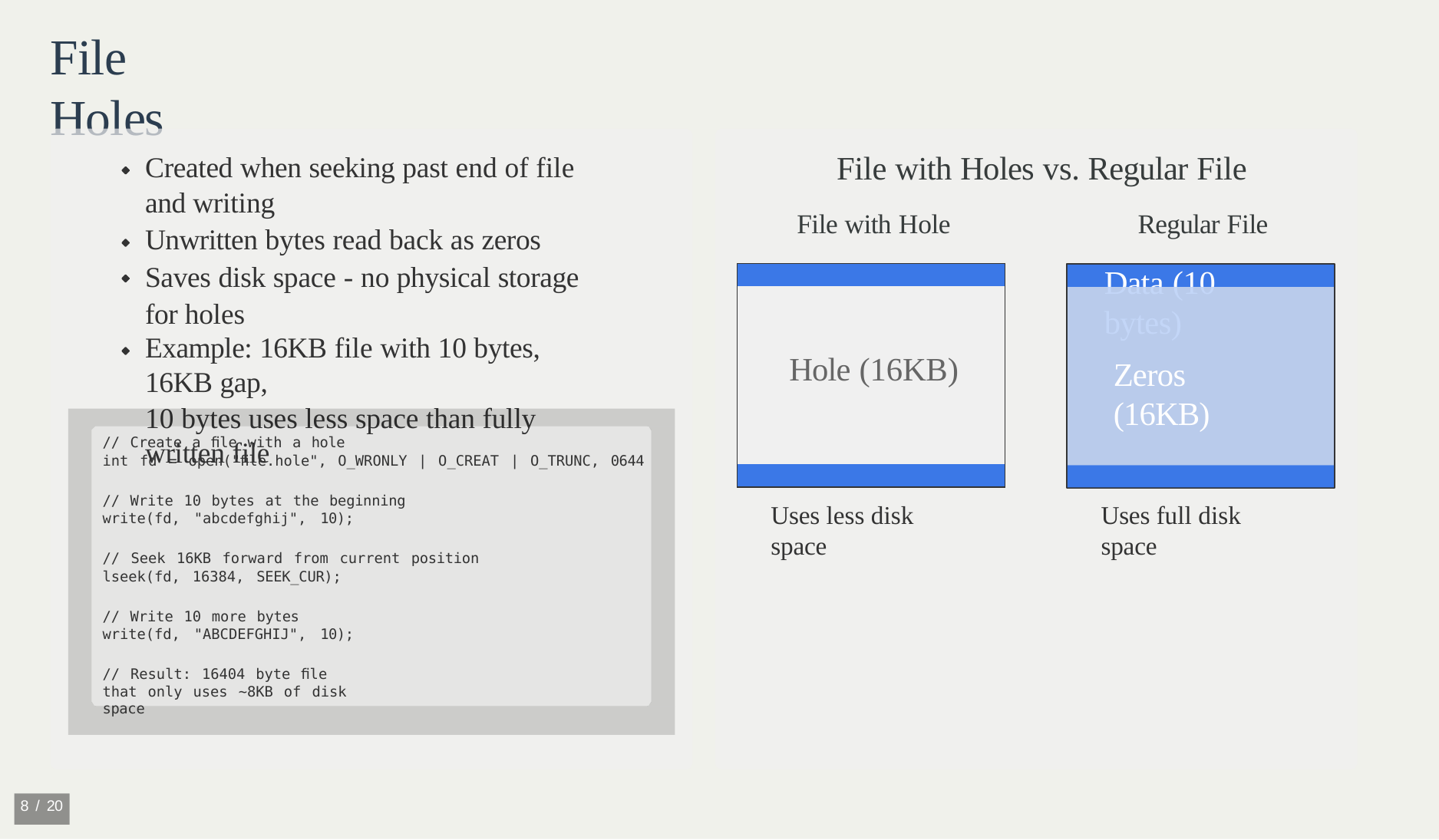

# File Holes

File with Holes vs. Regular File
File with Hole	Regular File
Data (10 bytes)
Created when seeking past end of file and writing
Unwritten bytes read back as zeros
Saves disk space - no physical storage for holes
Example: 16KB file with 10 bytes, 16KB gap,
10 bytes uses less space than fully written file

|  |
| --- |
| Hole (16KB) |
|  |
Data (10 bytes)

Zeros (16KB)

// Create a ﬁle with a hole
int fd = open("ﬁle.hole", O_WRONLY | O_CREAT | O_TRUNC, 0644

// Write 10 bytes at the beginning write(fd, "abcdefghij", 10);

// Seek 16KB forward from current position lseek(fd, 16384, SEEK_CUR);

// Write 10 more bytes write(fd, "ABCDEFGHIJ", 10);

// Result: 16404 byte ﬁle that only uses ~8KB of disk space

Uses less disk space
Uses full disk space

8 / 20